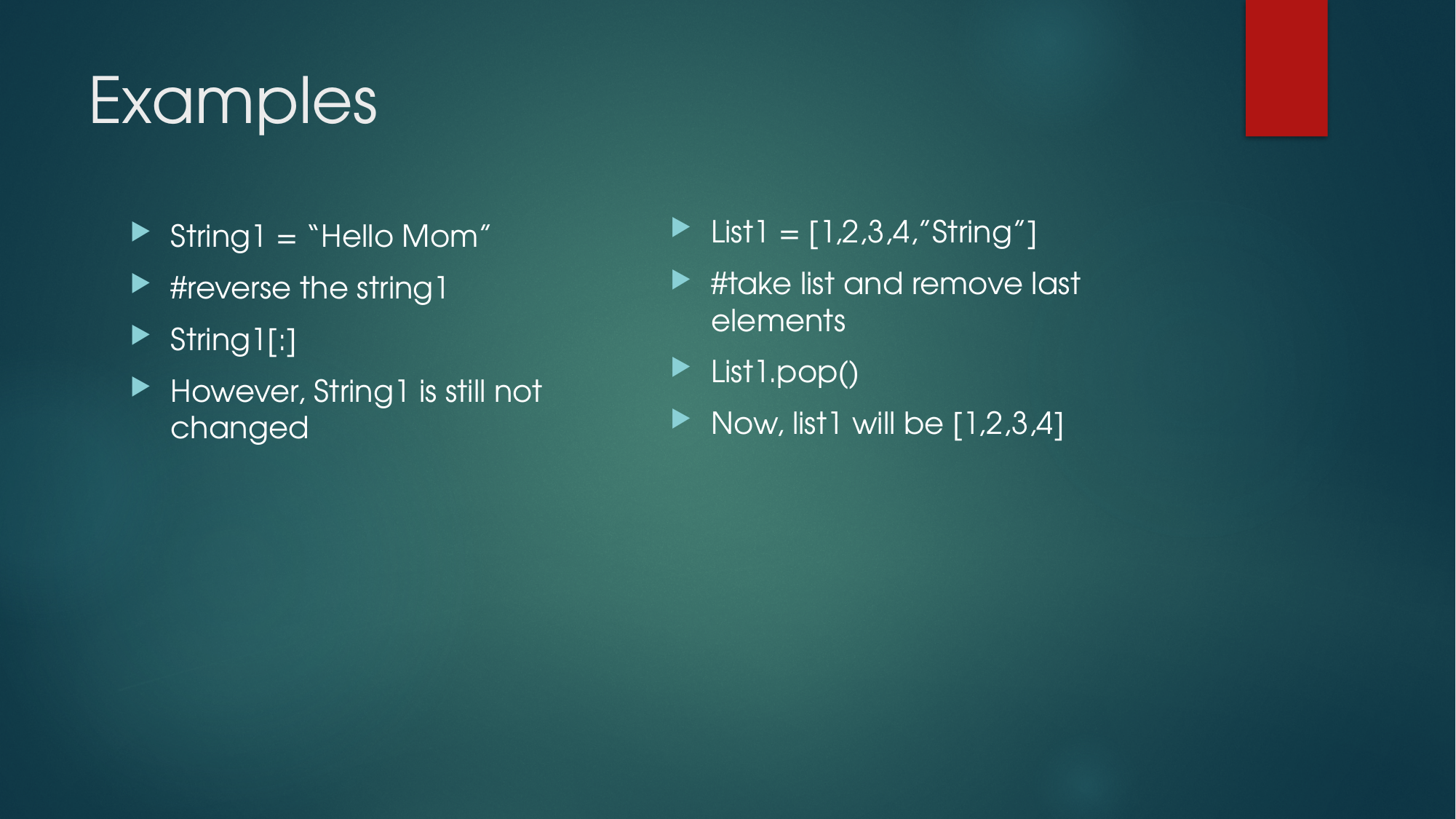

# Examples
List1 = [1,2,3,4,”String”]
#take list and remove last elements
List1.pop()
Now, list1 will be [1,2,3,4]

String1 = “Hello Mom”
#reverse the string1
String1[:]
However, String1 is still not changed